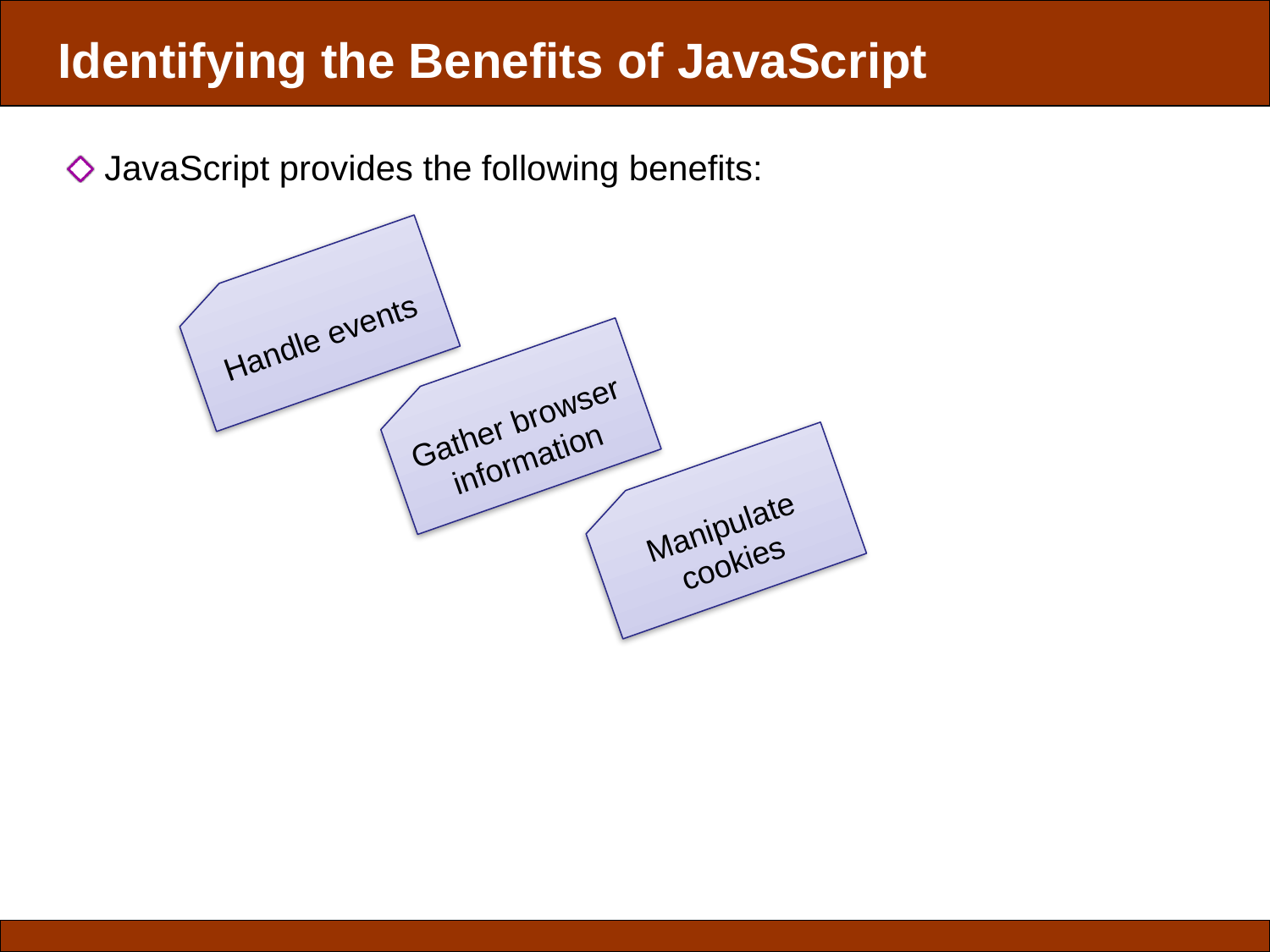

Identifying the Benefits of JavaScript
JavaScript provides the following benefits:
Handle events
Gather browser information
Manipulate cookies
Slide ‹#› of 33